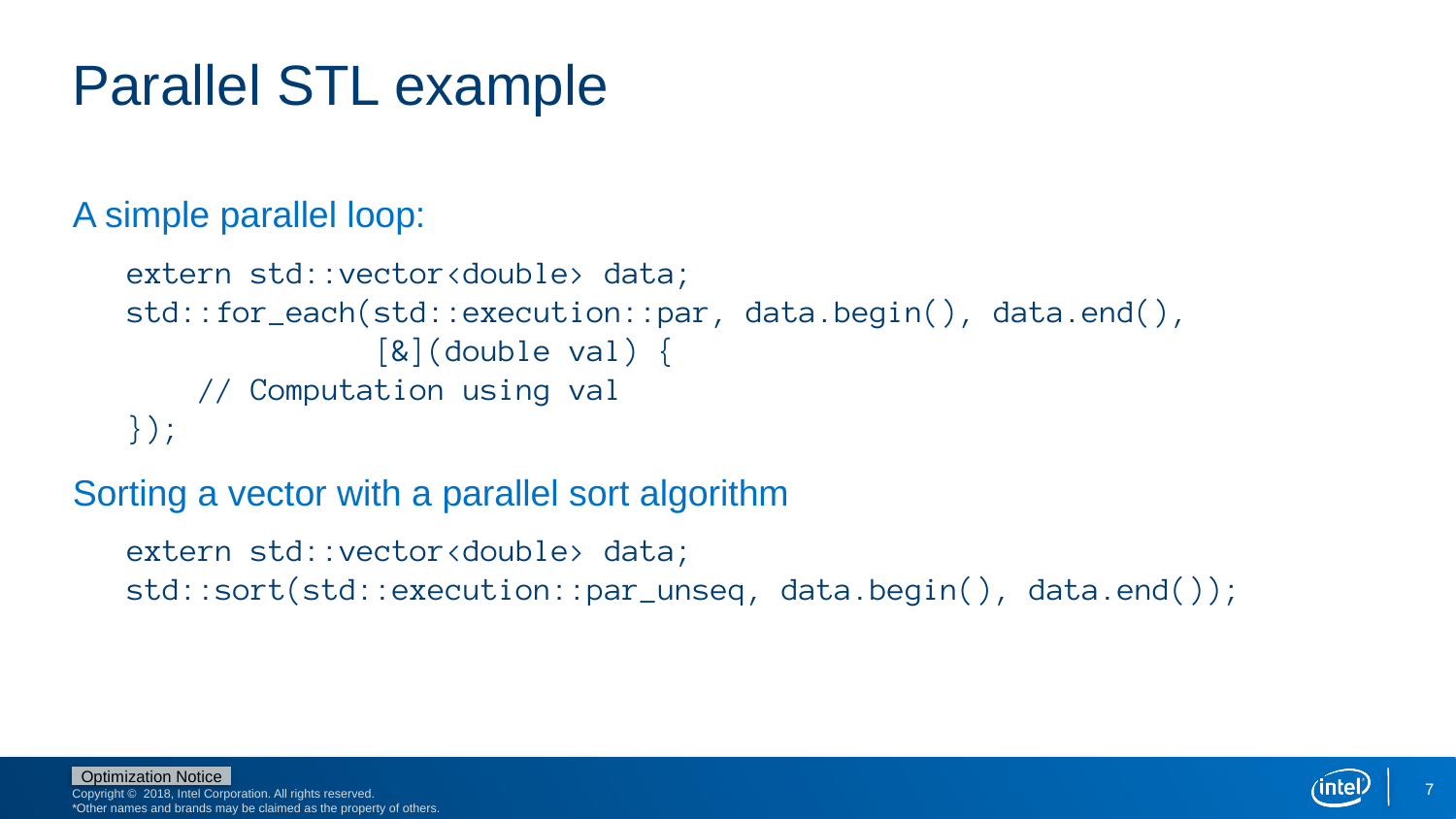

# Parallel STL example
A simple parallel loop:
extern std::vector<double> data;
std::for_each(std::execution::par, data.begin(), data.end(),
              [&](double val) {
    // Computation using val
});
Sorting a vector with a parallel sort algorithm
extern std::vector<double> data;
std::sort(std::execution::par_unseq, data.begin(), data.end());
7